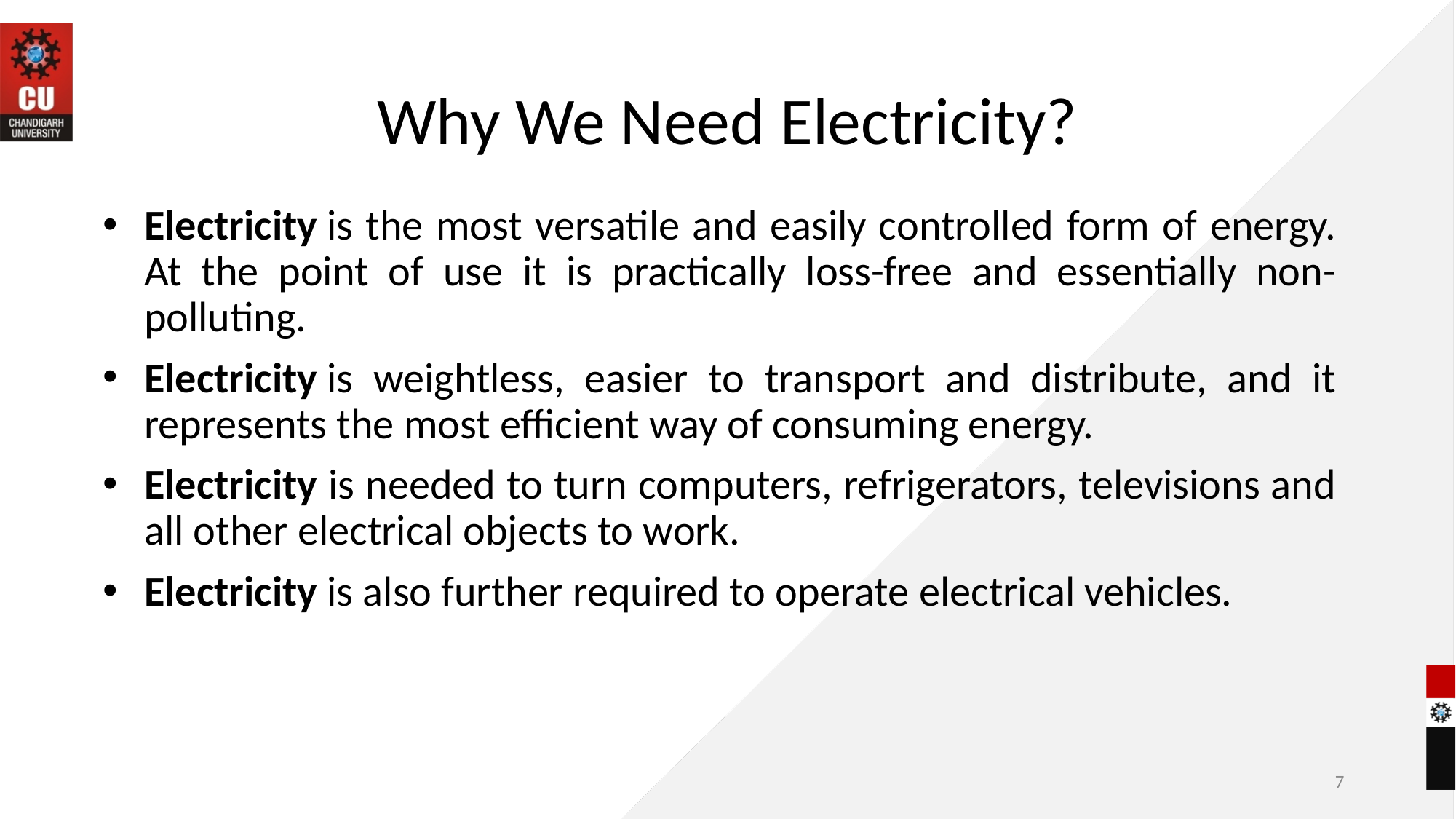

# Why We Need Electricity?
Electricity is the most versatile and easily controlled form of energy. At the point of use it is practically loss-free and essentially non-polluting.
Electricity is weightless, easier to transport and distribute, and it represents the most efficient way of consuming energy.
Electricity is needed to turn computers, refrigerators, televisions and all other electrical objects to work.
Electricity is also further required to operate electrical vehicles.
7